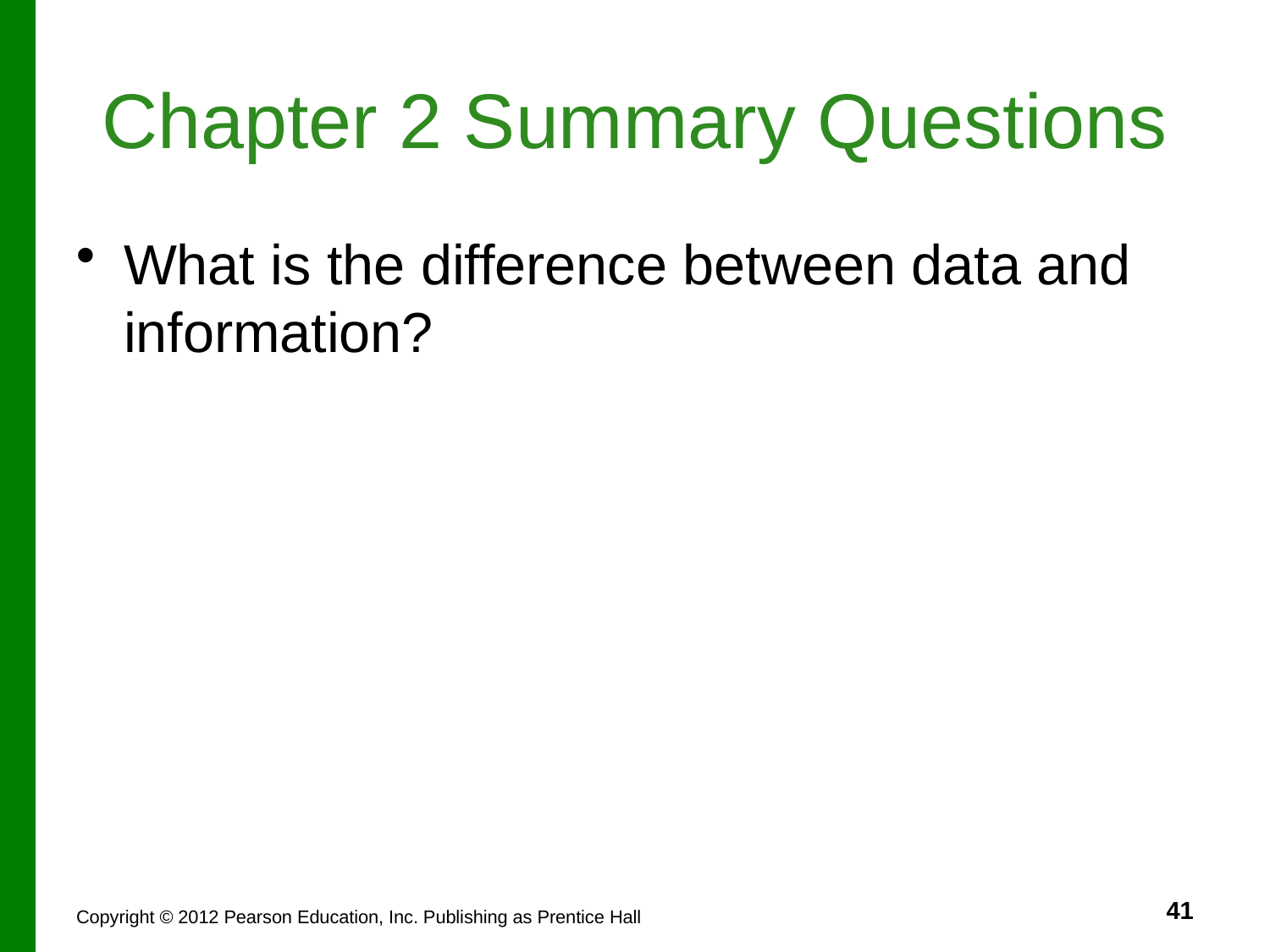

# Chapter 2 Summary Questions
What is the difference between data and information?
41
Copyright © 2012 Pearson Education, Inc. Publishing as Prentice Hall